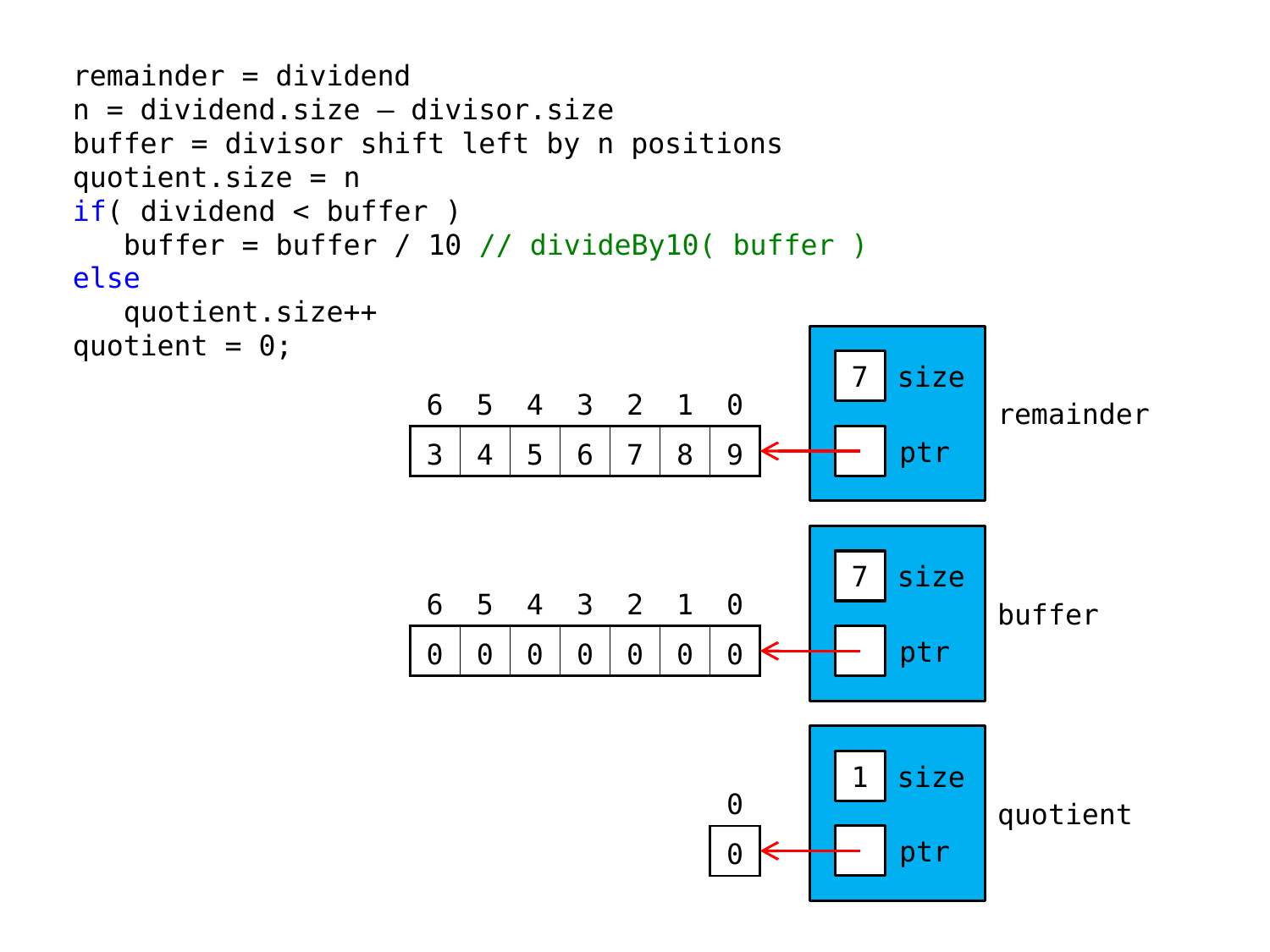

remainder = dividend
n = dividend.size – divisor.size
buffer = divisor shift left by n positions
quotient.size = n
if( dividend < buffer )
   buffer = buffer / 10 // divideBy10( buffer )
else
   quotient.size++
quotient = 0;

7
size
| 6 | 5 | 4 | 3 | 2 | 1 | 0 |
| --- | --- | --- | --- | --- | --- | --- |
| 3 | 4 | 5 | 6 | 7 | 8 | 9 |
remainder

ptr

7
size
| 6 | 5 | 4 | 3 | 2 | 1 | 0 |
| --- | --- | --- | --- | --- | --- | --- |
| 0 | 0 | 0 | 0 | 0 | 0 | 0 |
buffer

ptr

1
size
| 0 |
| --- |
| 0 |
quotient

ptr